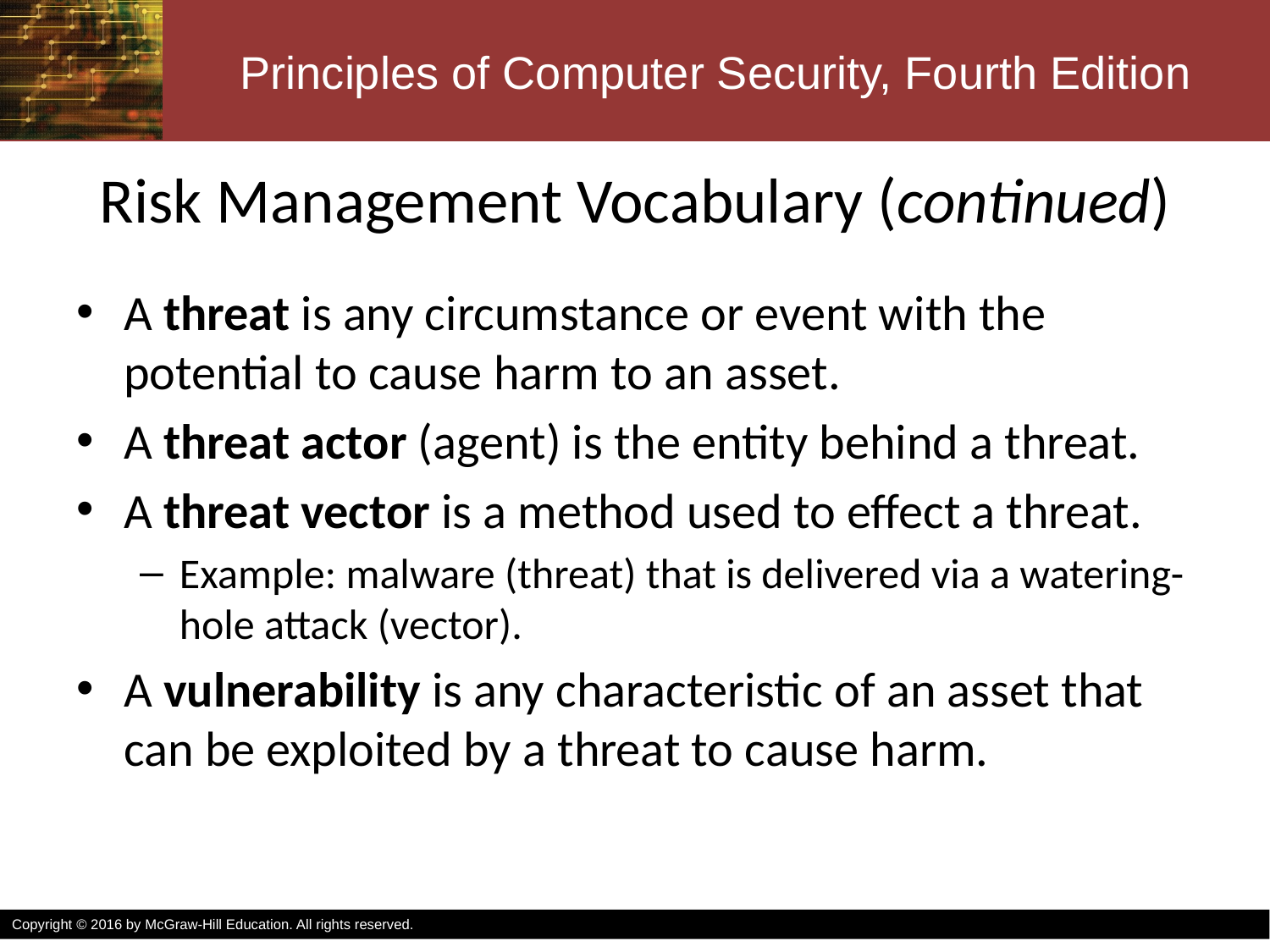

# Risk Management Vocabulary (continued)
A threat is any circumstance or event with the potential to cause harm to an asset.
A threat actor (agent) is the entity behind a threat.
A threat vector is a method used to effect a threat.
Example: malware (threat) that is delivered via a watering-hole attack (vector).
A vulnerability is any characteristic of an asset that can be exploited by a threat to cause harm.